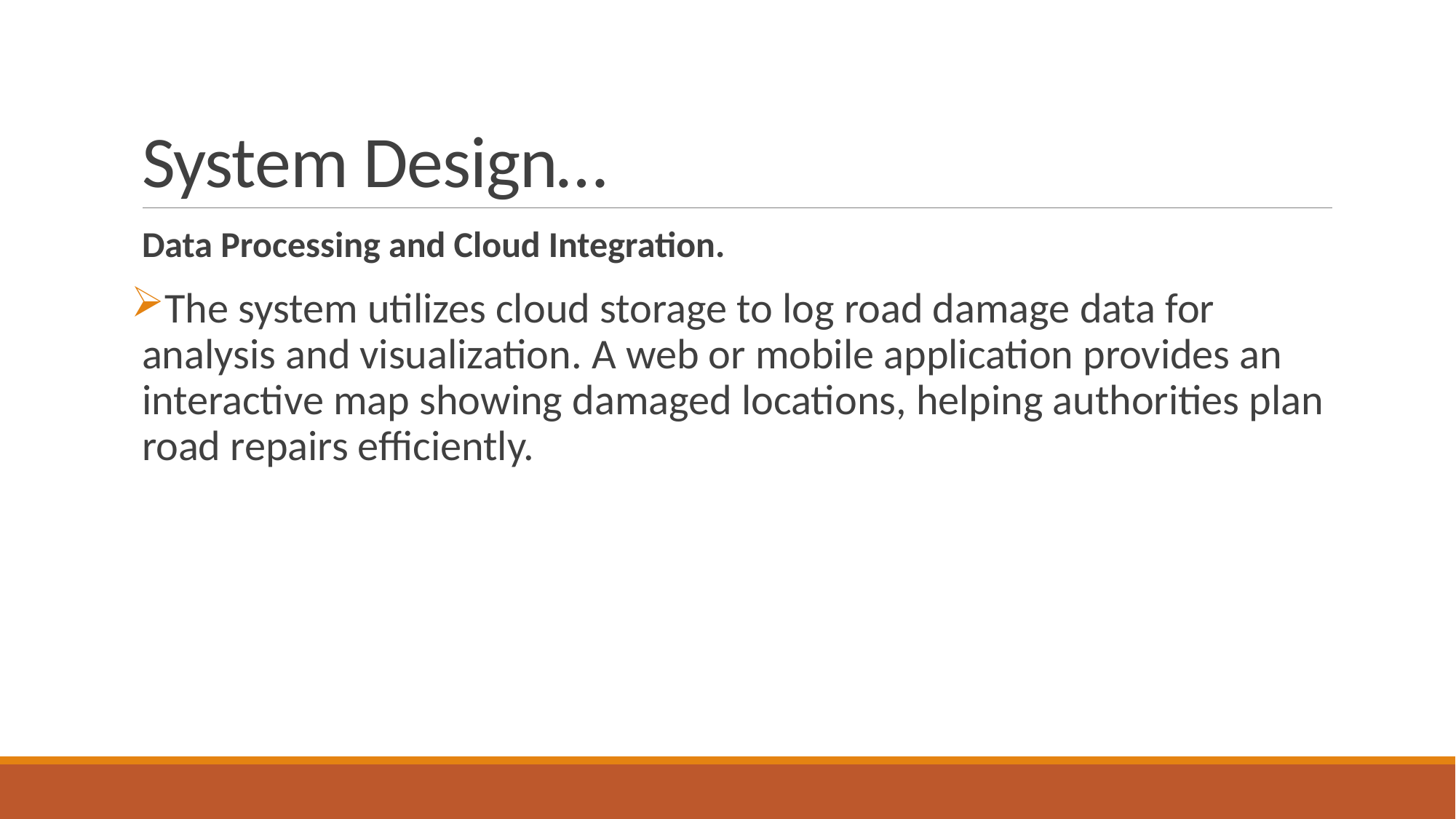

# System Design…
Data Processing and Cloud Integration.
The system utilizes cloud storage to log road damage data for analysis and visualization. A web or mobile application provides an interactive map showing damaged locations, helping authorities plan road repairs efficiently.